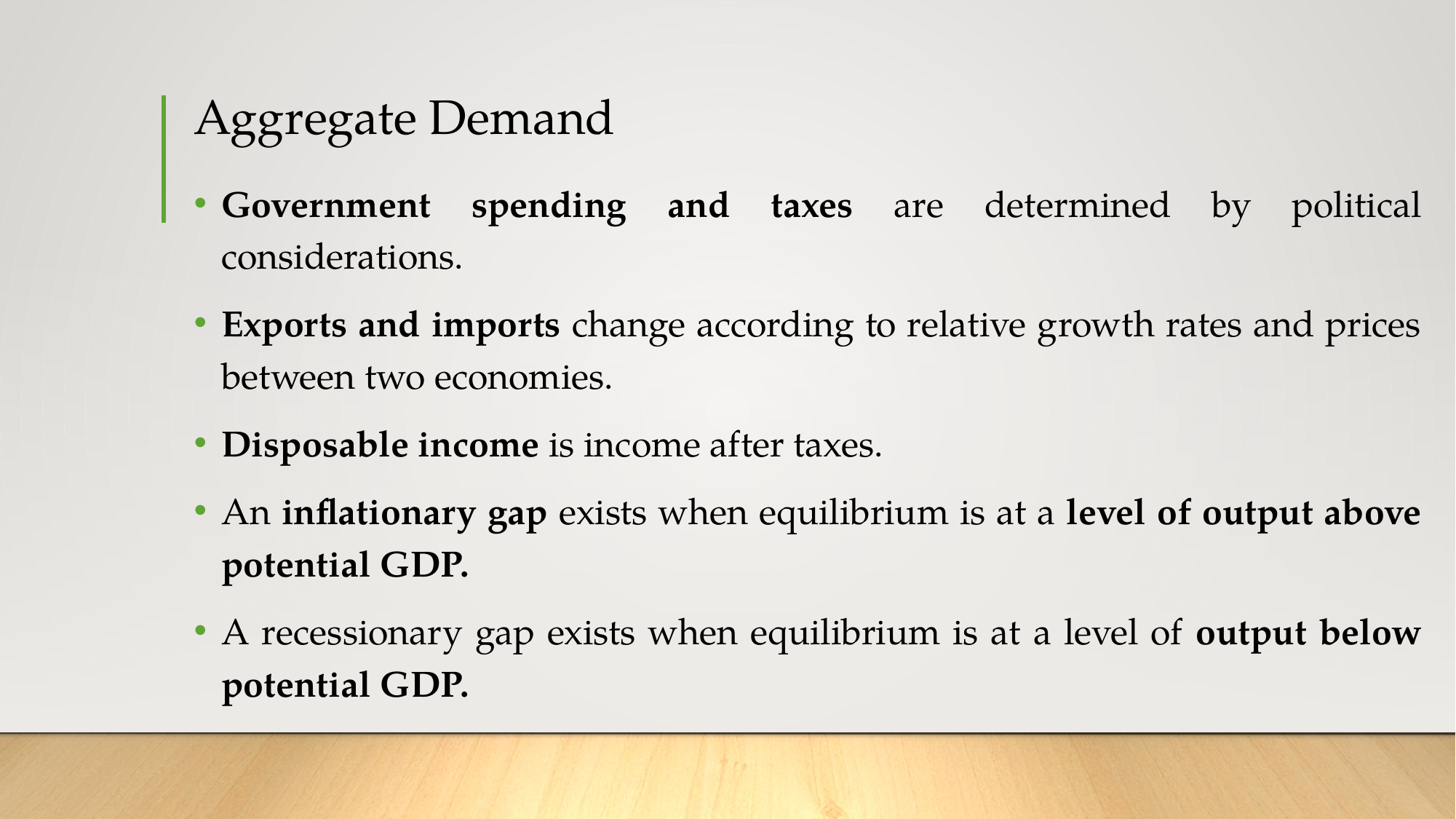

# Aggregate Demand
Government spending and taxes are determined by political considerations.
Exports and imports change according to relative growth rates and prices between two economies.
Disposable income is income after taxes.
An inflationary gap exists when equilibrium is at a level of output above potential GDP.
A recessionary gap exists when equilibrium is at a level of output below potential GDP.